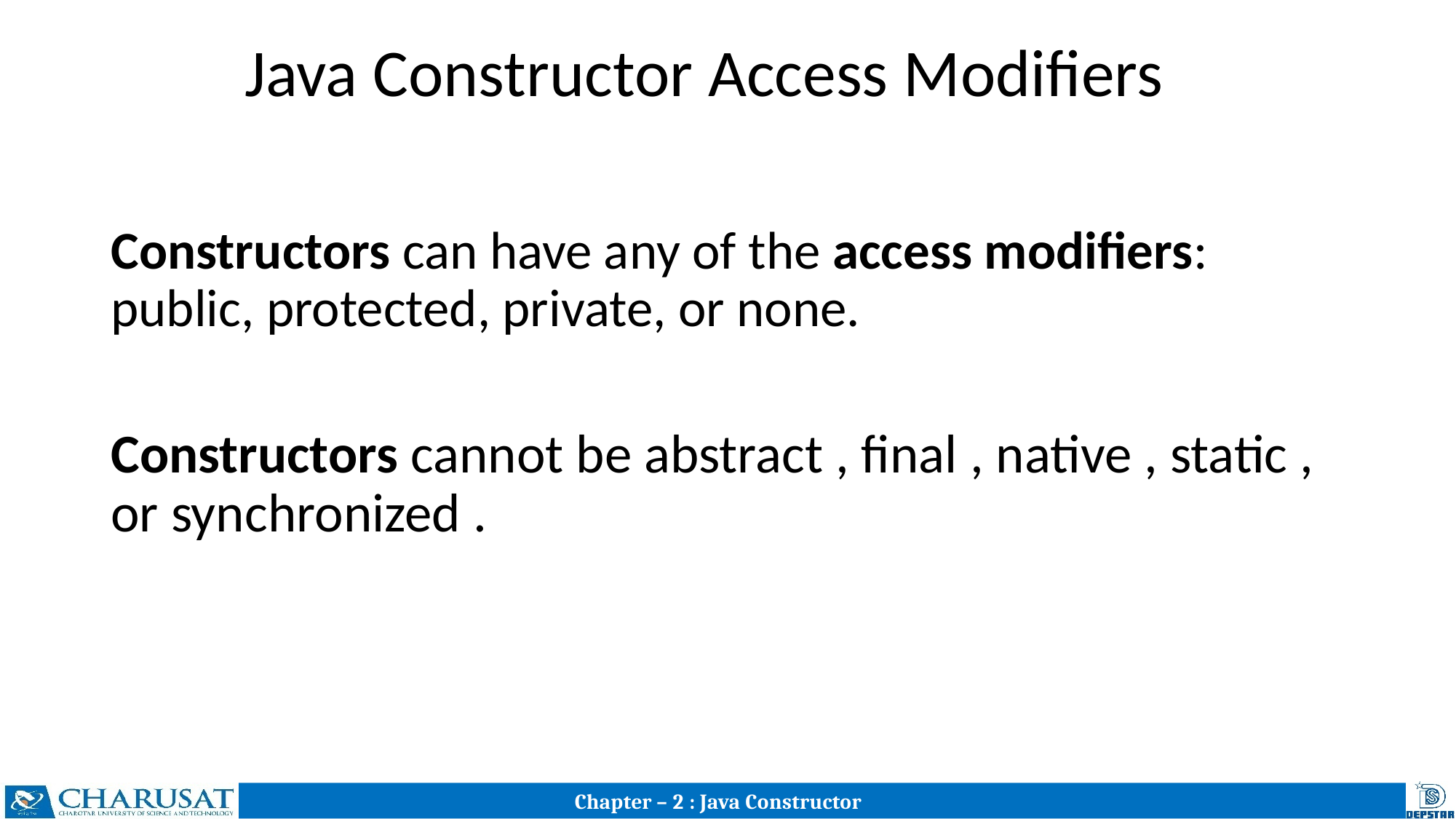

# Java Constructor Access Modifiers
Constructors can have any of the access modifiers: public, protected, private, or none.

Constructors cannot be abstract , final , native , static , or synchronized .